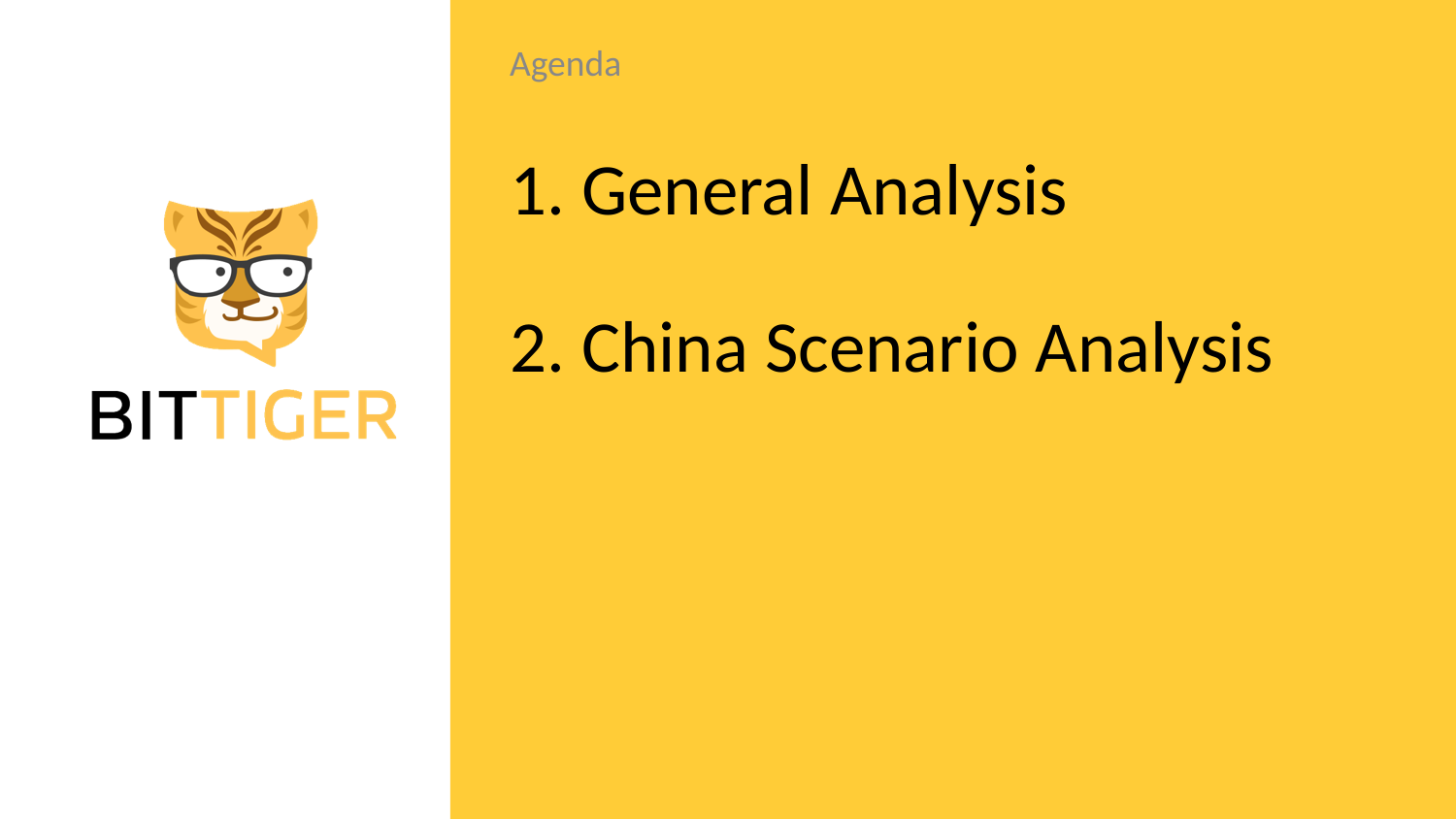

Agenda
# 1. General Analysis 2. China Scenario Analysis